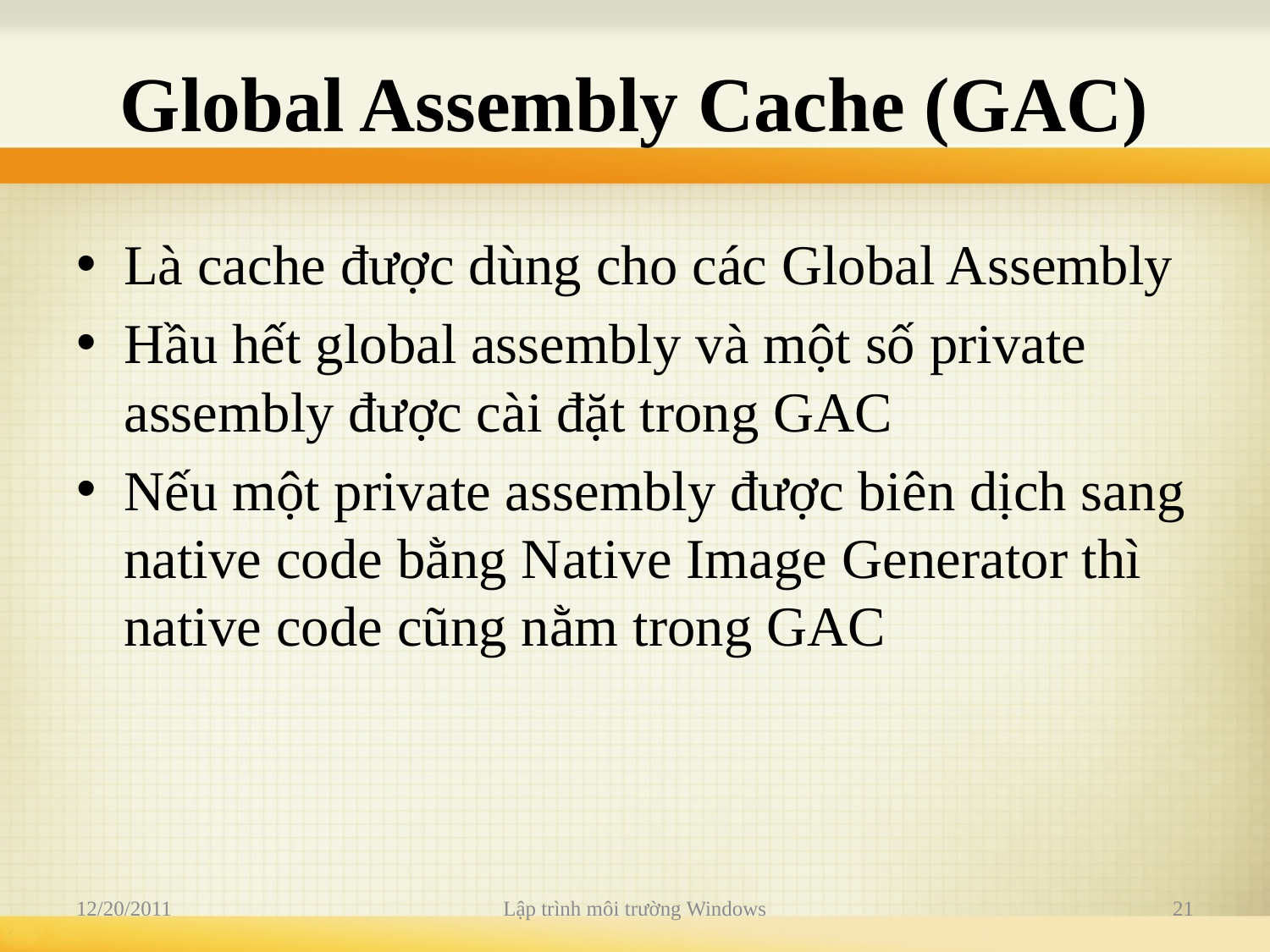

# Global Assembly Cache (GAC)
Là cache được dùng cho các Global Assembly
Hầu hết global assembly và một số private assembly được cài đặt trong GAC
Nếu một private assembly được biên dịch sang native code bằng Native Image Generator thì native code cũng nằm trong GAC
12/20/2011
Lập trình môi trường Windows
21